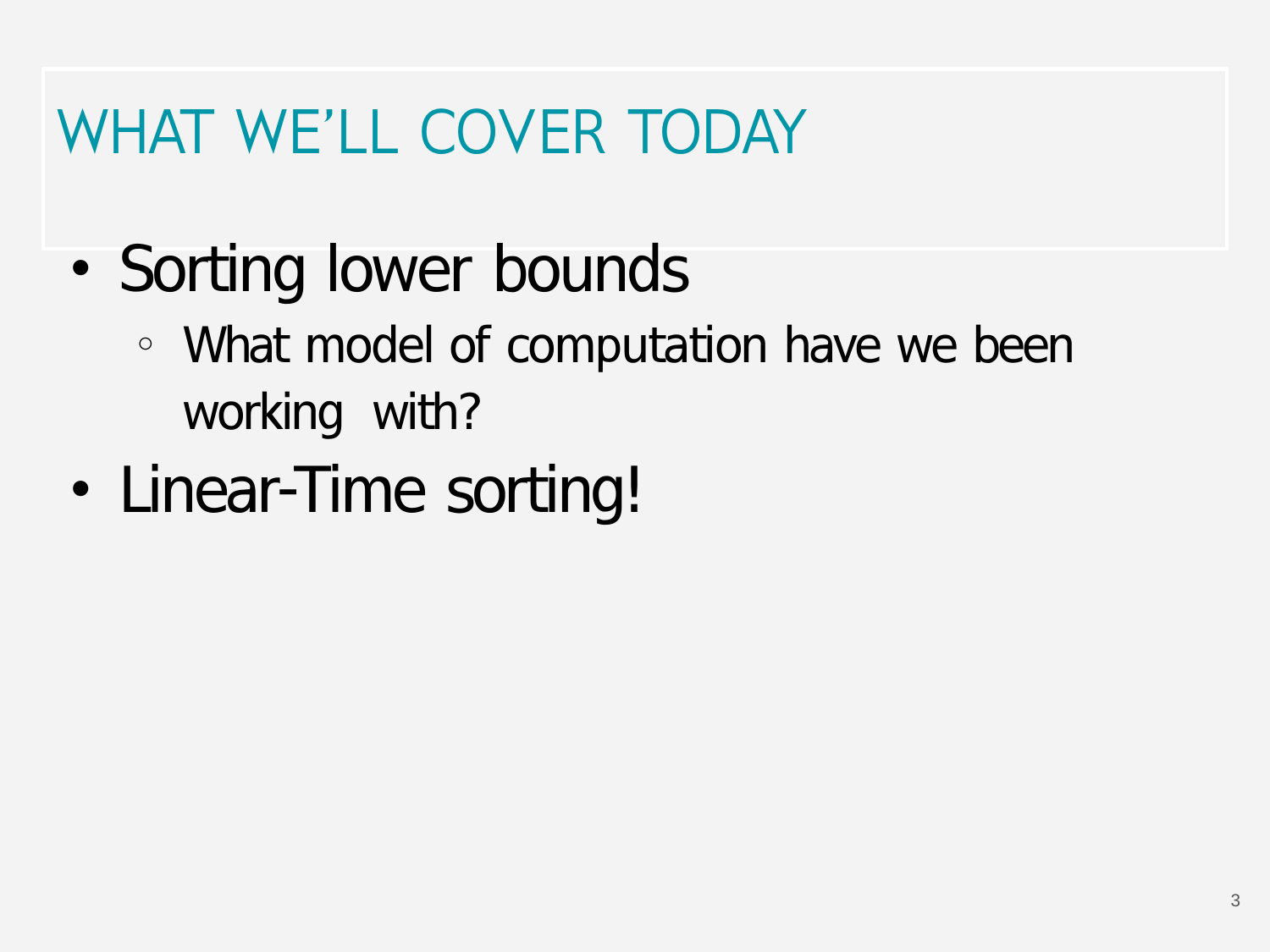

# WHAT WE’LL COVER TODAY
Sorting lower bounds
What model of computation have we been working  with?
Linear-Time sorting!
3